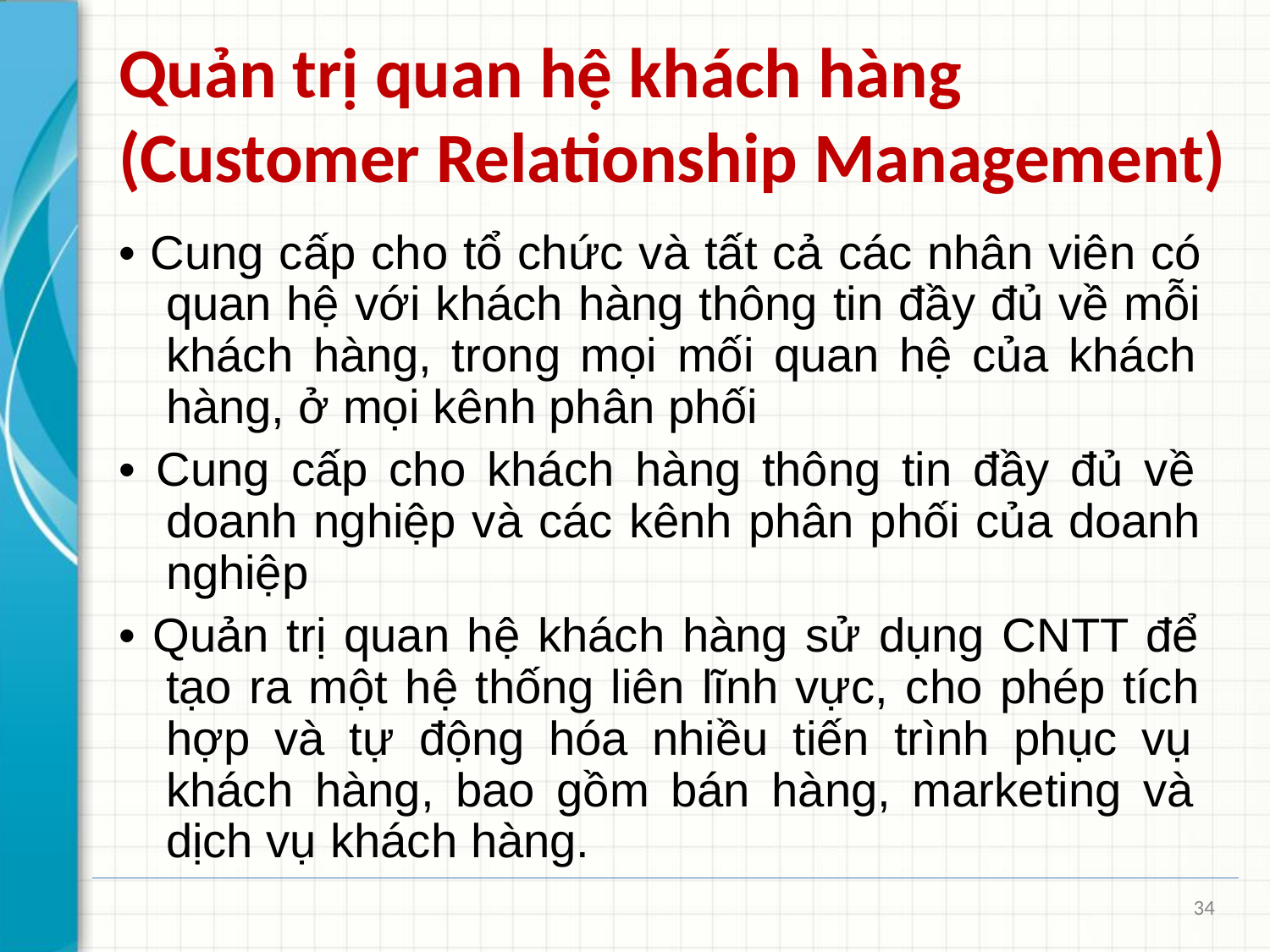

# Quản trị quan hệ khách hàng  (Customer Relationship Management)
• Cung cấp cho tổ chức và tất cả các nhân viên có  quan hệ với khách hàng thông tin đầy đủ về mỗi  khách hàng, trong mọi mối quan hệ của khách  hàng, ở mọi kênh phân phối
• Cung cấp cho khách hàng thông tin đầy đủ về  doanh nghiệp và các kênh phân phối của doanh  nghiệp
• Quản trị quan hệ khách hàng sử dụng CNTT để  tạo ra một hệ thống liên lĩnh vực, cho phép tích  hợp và tự động hóa nhiều tiến trình phục vụ  khách hàng, bao gồm bán hàng, marketing và  dịch vụ khách hàng.

34